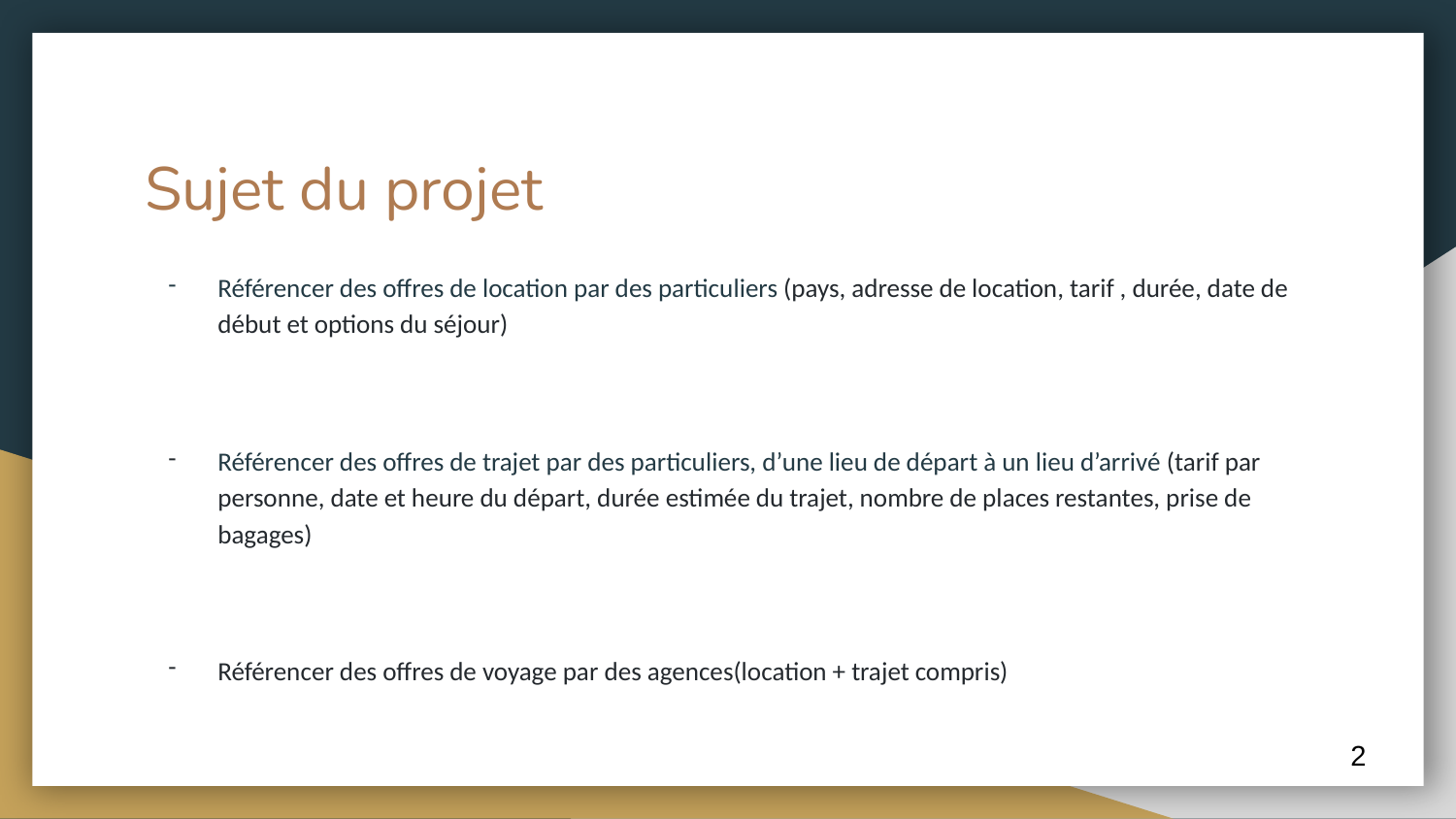

# Sujet du projet
Référencer des offres de location par des particuliers (pays, adresse de location, tarif , durée, date de début et options du séjour)

Référencer des offres de trajet par des particuliers, d’une lieu de départ à un lieu d’arrivé (tarif par personne, date et heure du départ, durée estimée du trajet, nombre de places restantes, prise de bagages)

Référencer des offres de voyage par des agences(location + trajet compris)
2